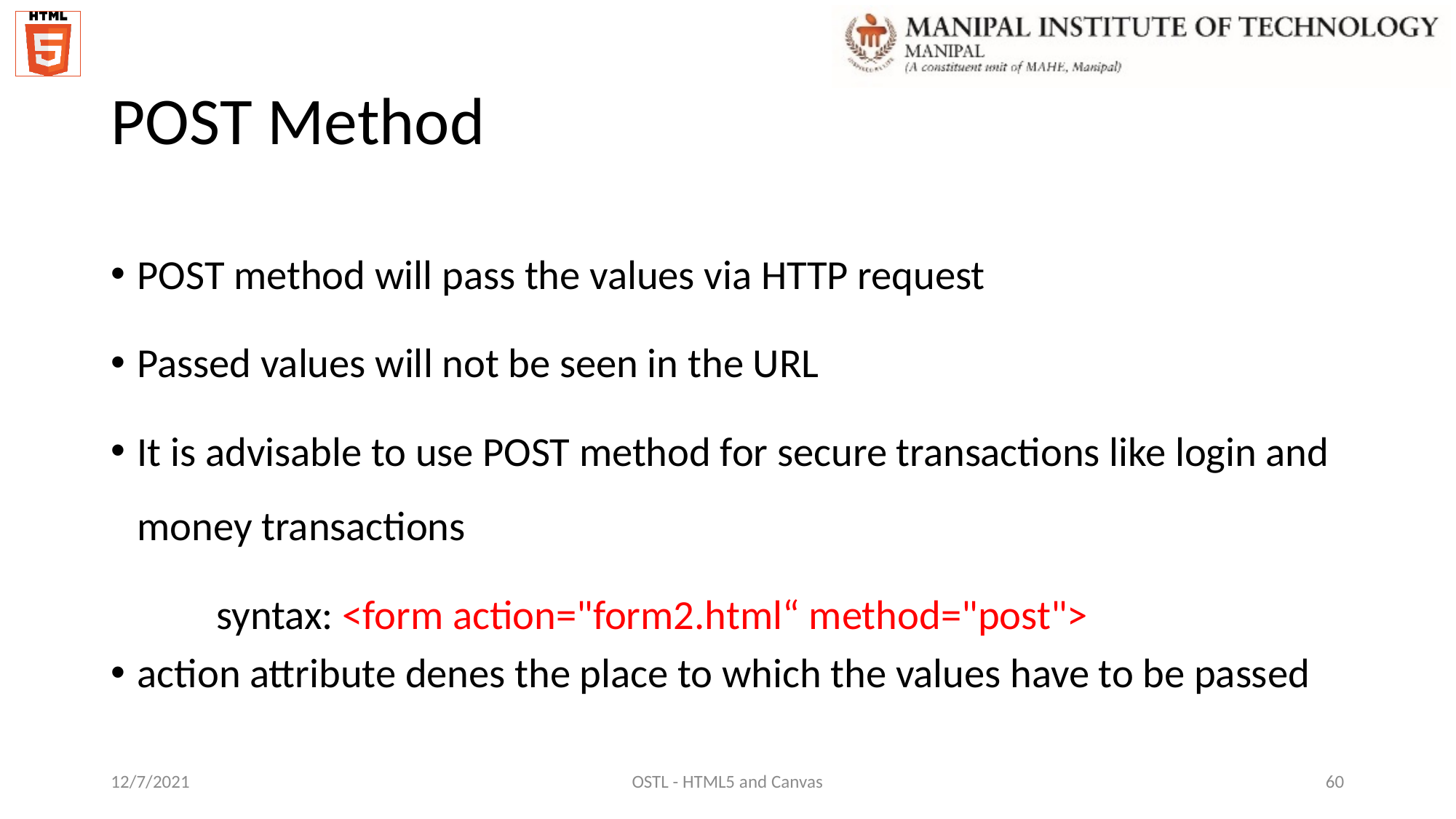

# POST Method
POST method will pass the values via HTTP request
Passed values will not be seen in the URL
It is advisable to use POST method for secure transactions like login and money transactions
	syntax: <form action="form2.html“ method="post">
action attribute denes the place to which the values have to be passed

12/7/2021
OSTL - HTML5 and Canvas
60